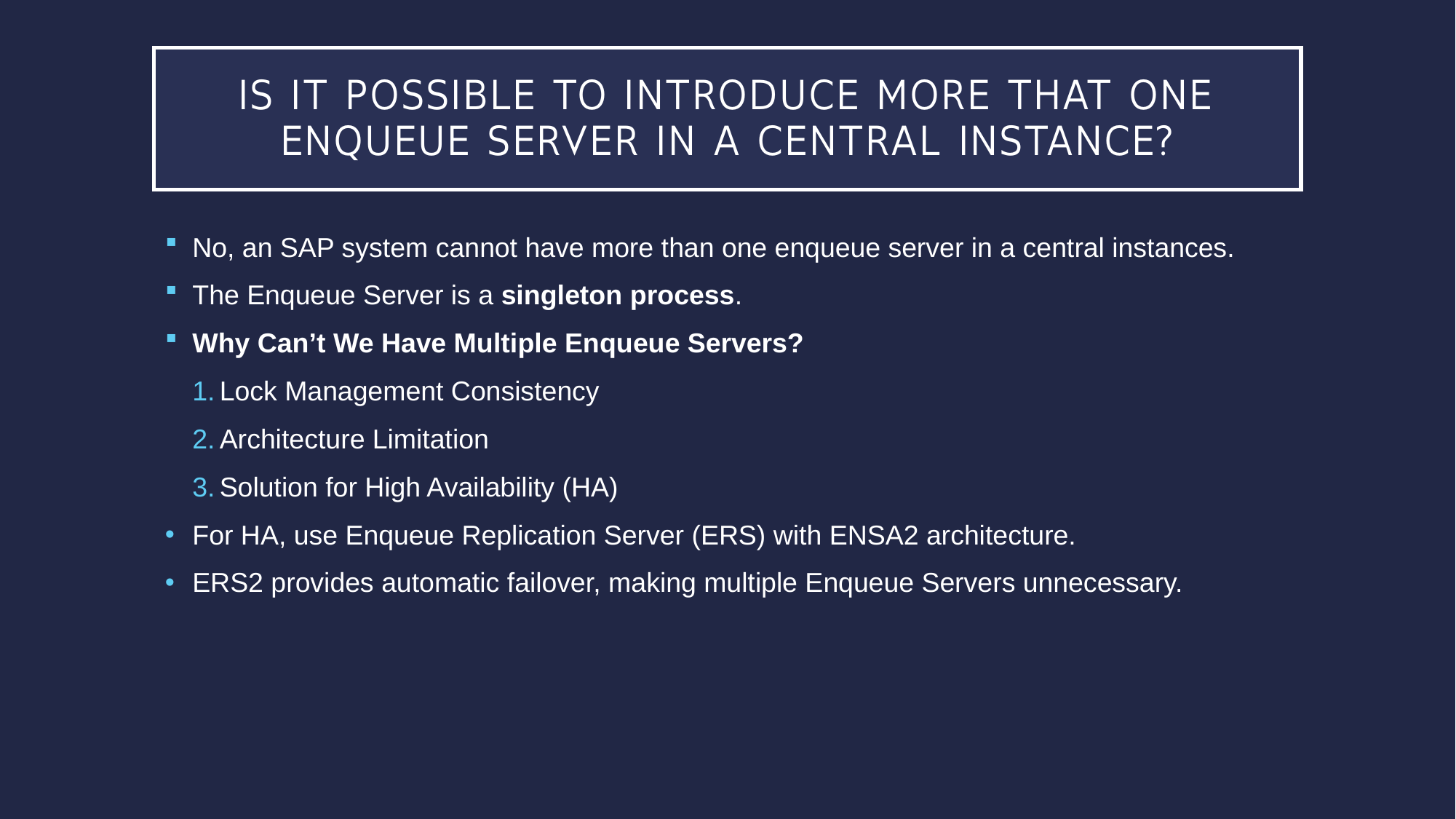

# Is it possible to introduce more that one enqueue server in a central instance?
No, an SAP system cannot have more than one enqueue server in a central instances.
The Enqueue Server is a singleton process.
Why Can’t We Have Multiple Enqueue Servers?
Lock Management Consistency
Architecture Limitation
Solution for High Availability (HA)
For HA, use Enqueue Replication Server (ERS) with ENSA2 architecture.
ERS2 provides automatic failover, making multiple Enqueue Servers unnecessary.